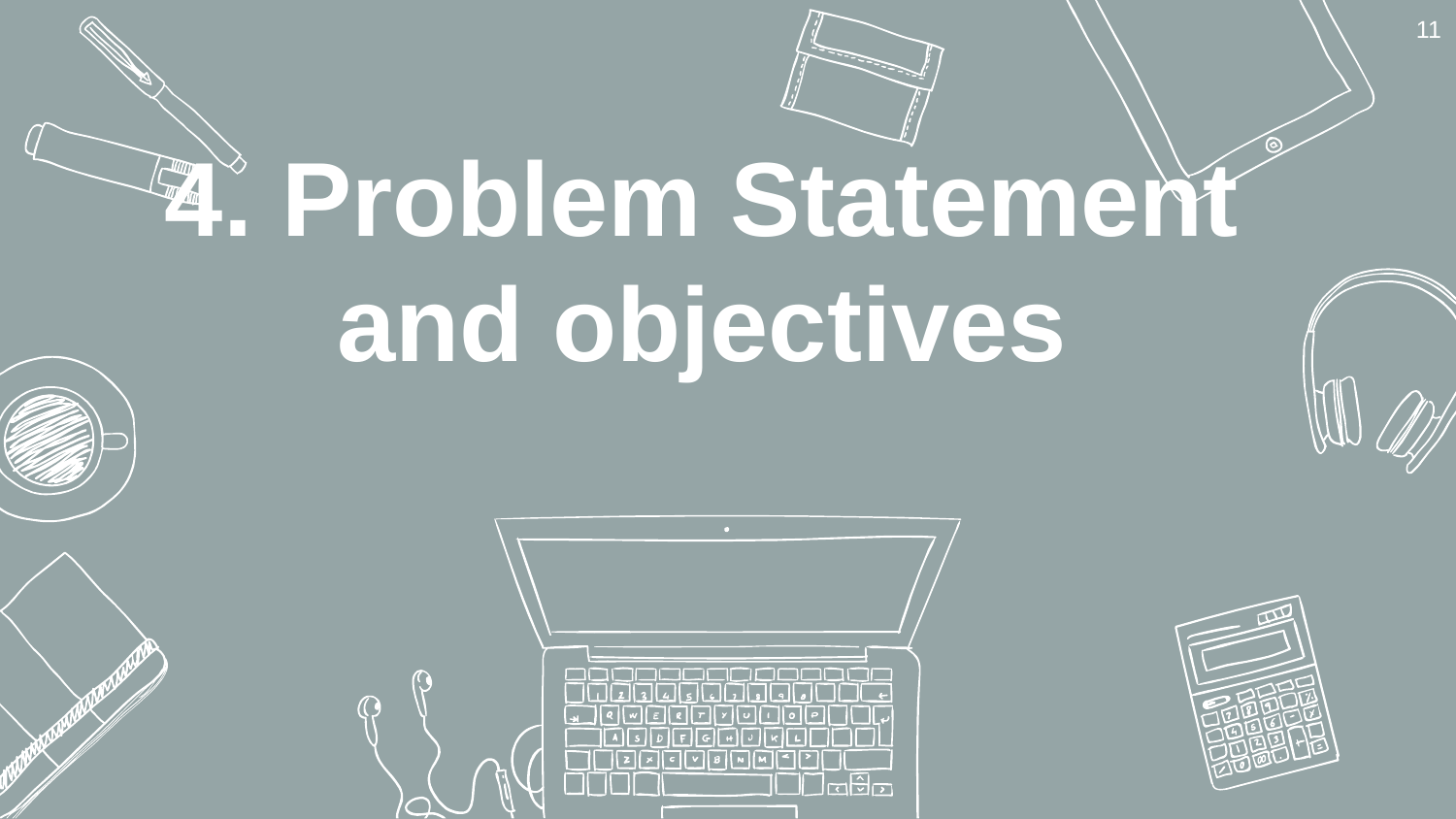

11
# 4. Problem Statement and objectives